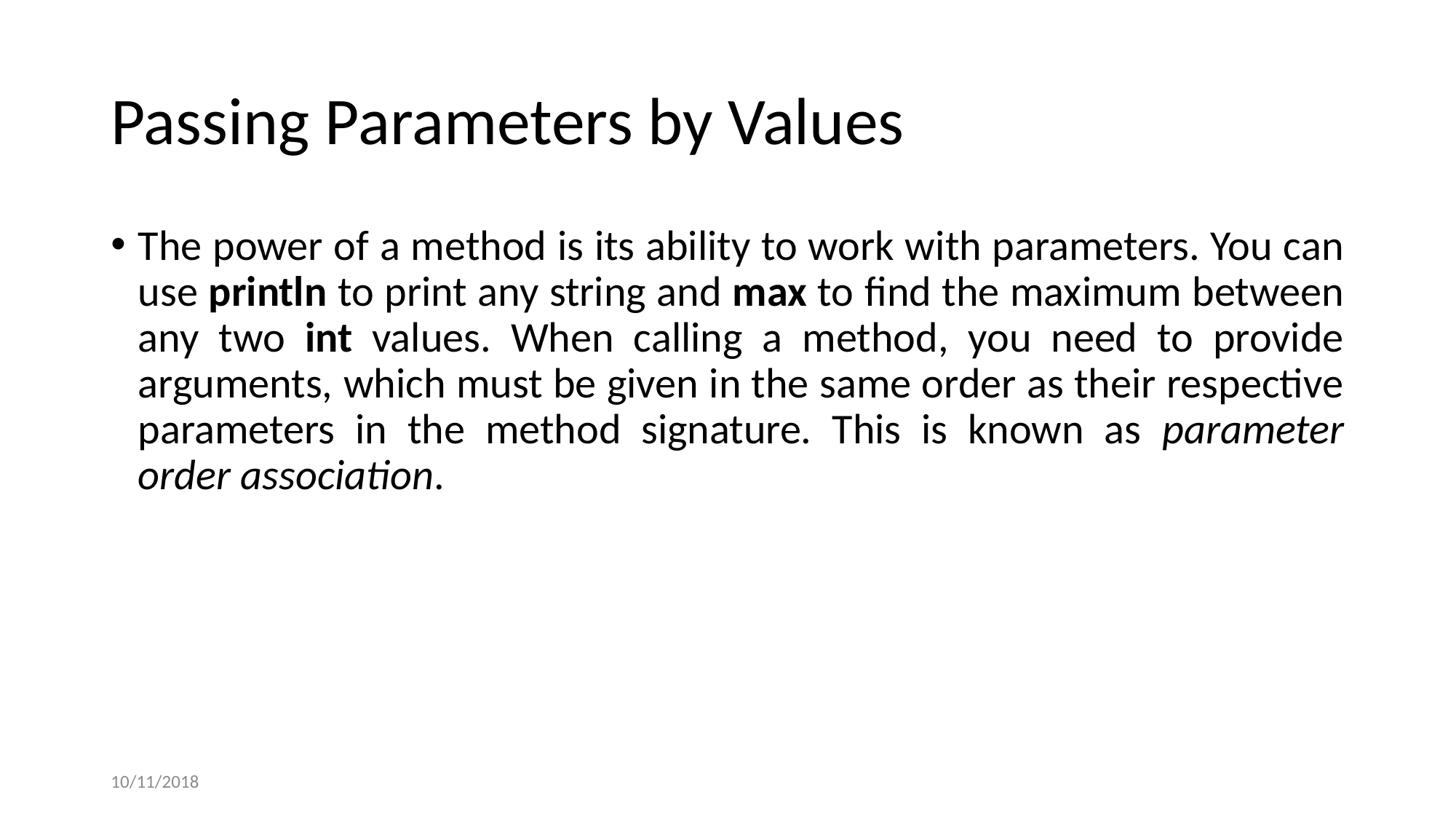

# Passing Parameters by Values
The power of a method is its ability to work with parameters. You can use println to print any string and max to find the maximum between any two int values. When calling a method, you need to provide arguments, which must be given in the same order as their respective parameters in the method signature. This is known as parameter order association.
10/11/2018